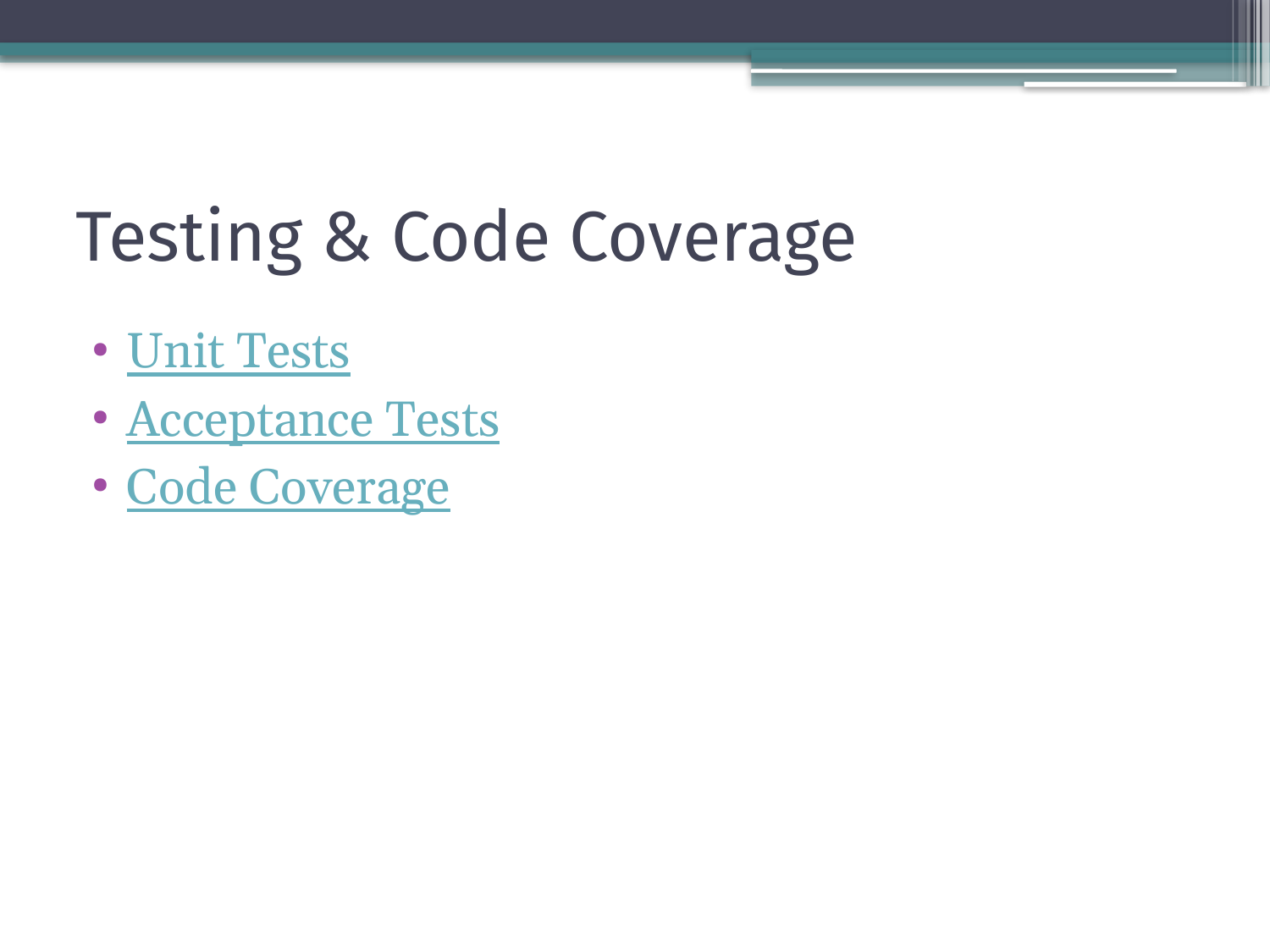

# Testing & Code Coverage
Unit Tests
Acceptance Tests
Code Coverage